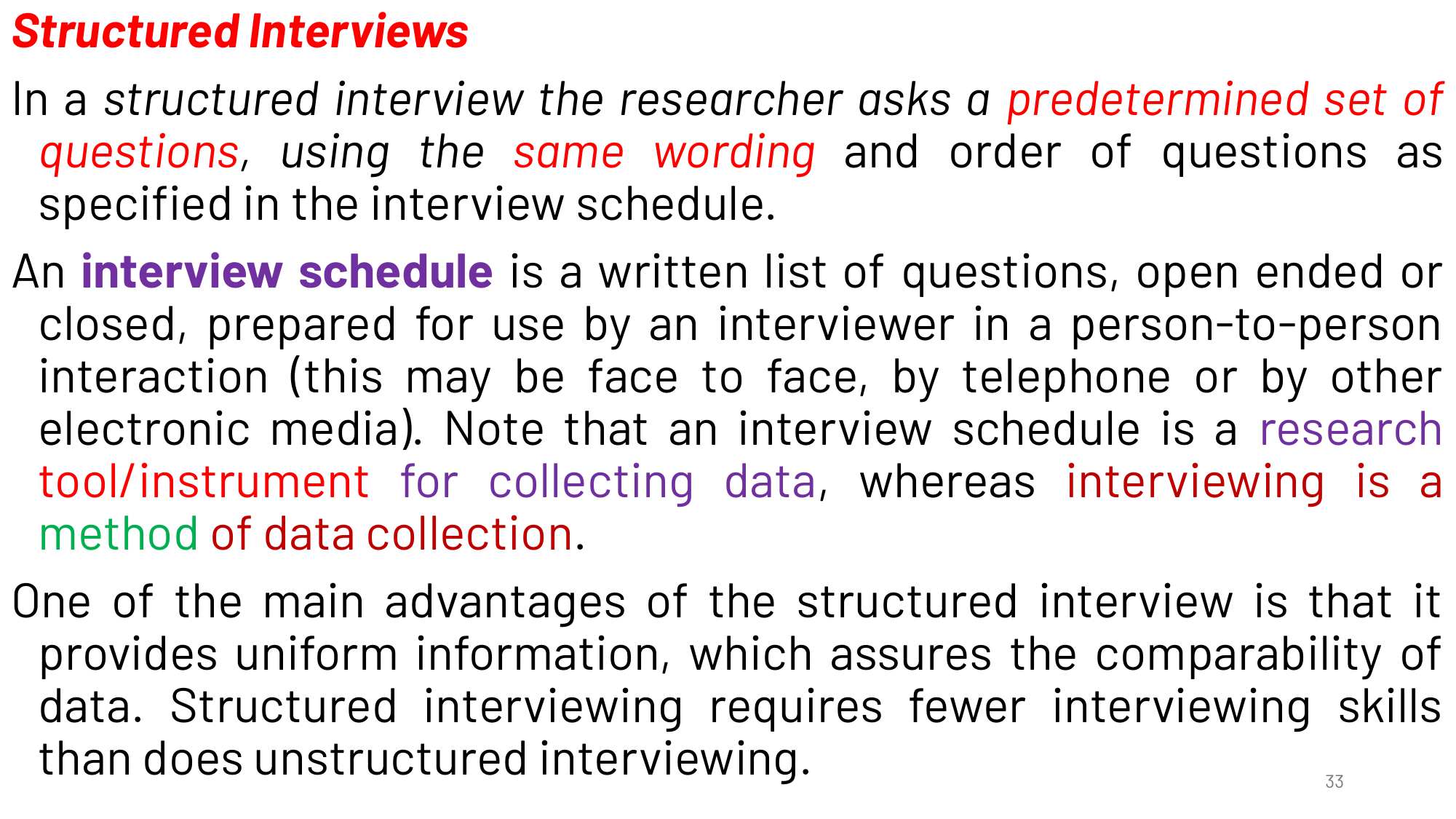

Structured Interviews
In a structured interview the researcher asks a predetermined set of questions, using the same wording and order of questions as specified in the interview schedule.
An interview schedule is a written list of questions, open ended or closed, prepared for use by an interviewer in a person-to-person interaction (this may be face to face, by telephone or by other electronic media). Note that an interview schedule is a research tool/instrument for collecting data, whereas interviewing is a method of data collection.
One of the main advantages of the structured interview is that it provides uniform information, which assures the comparability of data. Structured interviewing requires fewer interviewing skills than does unstructured interviewing.
33